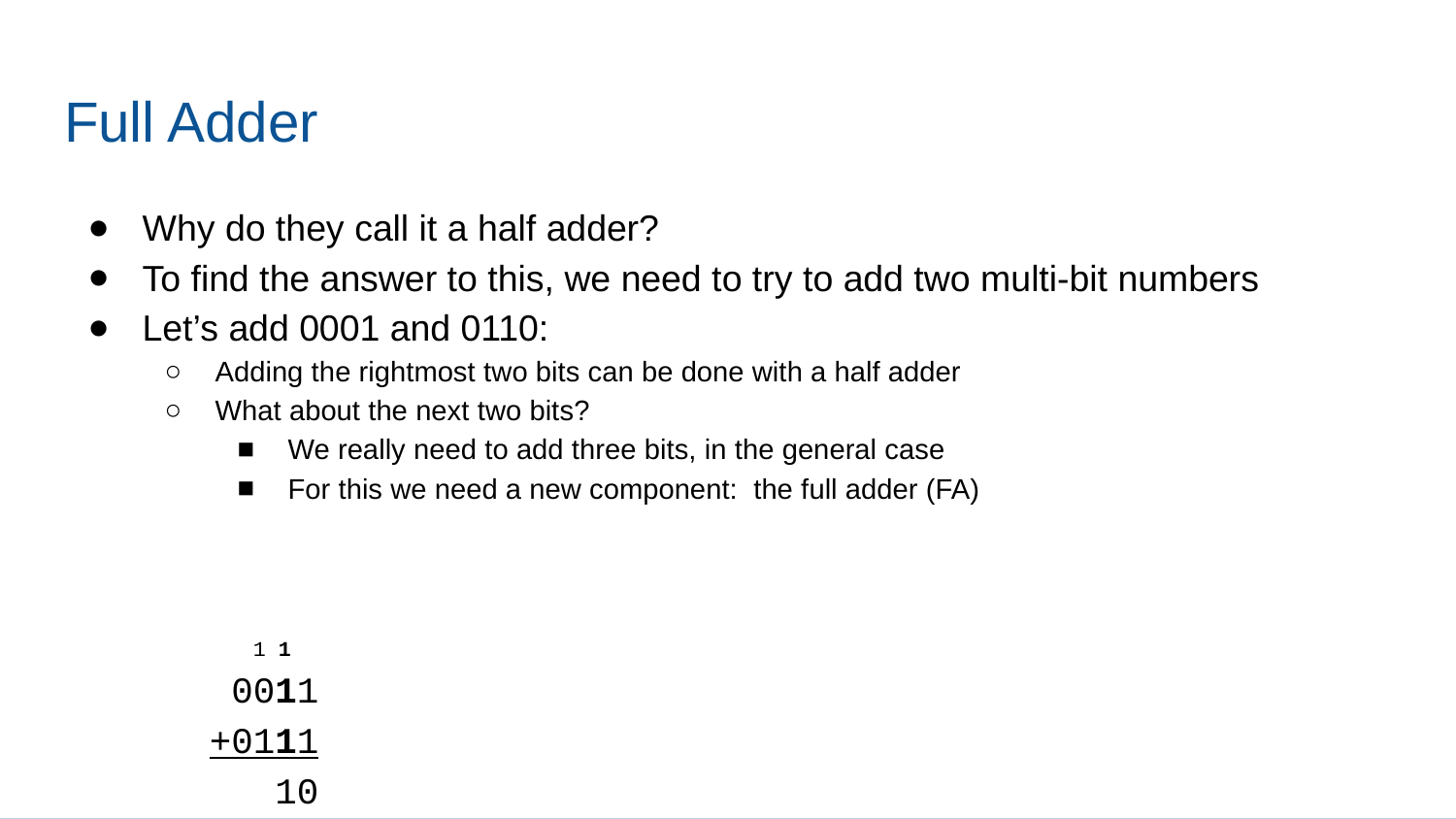

# Full Adder
Why do they call it a half adder?
To find the answer to this, we need to try to add two multi-bit numbers
Let’s add 0001 and 0110:
Adding the rightmost two bits can be done with a half adder
What about the next two bits?
We really need to add three bits, in the general case
For this we need a new component:  the full adder (FA)

  1 1
 0011
+0111
   10